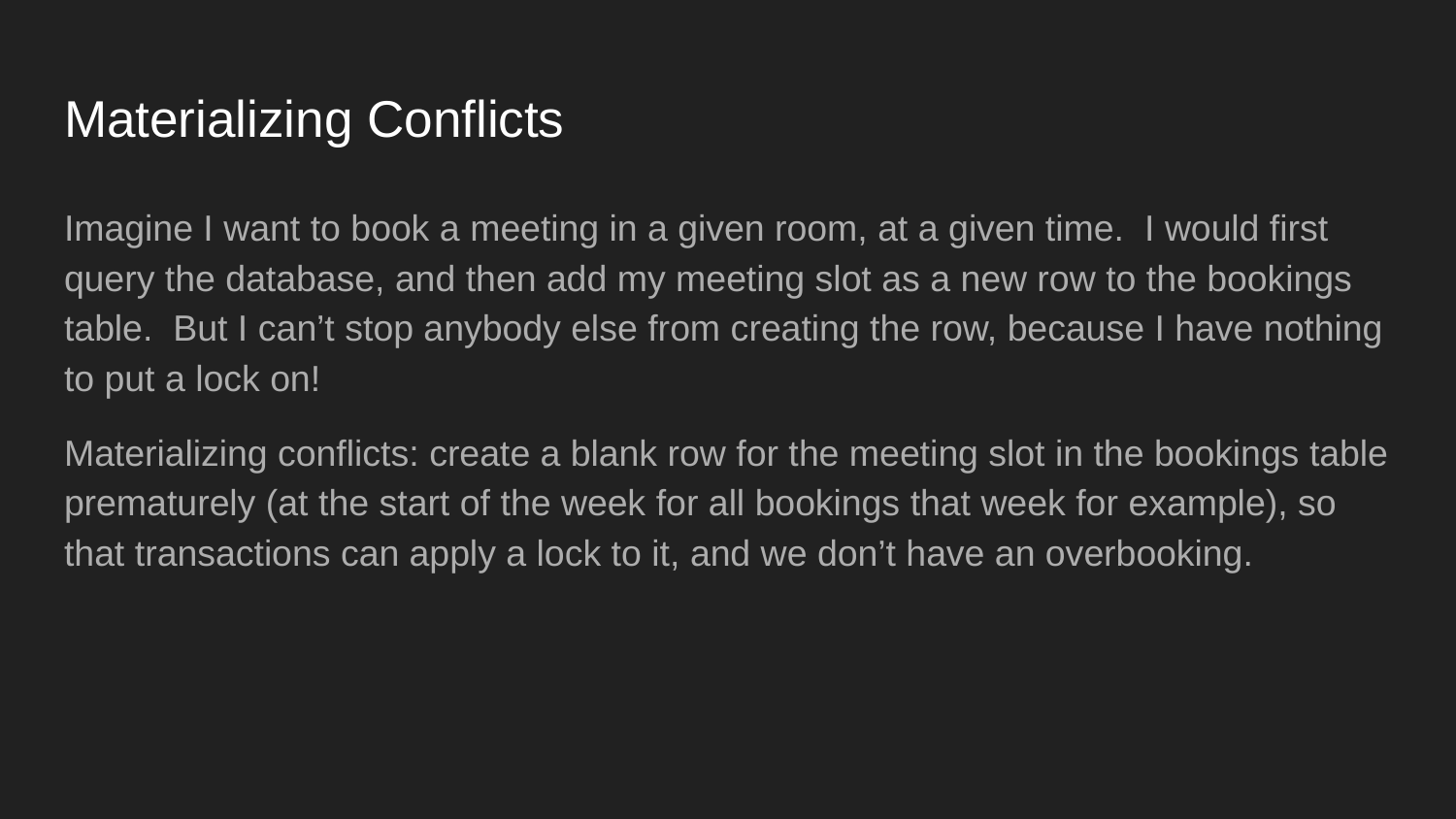

# Materializing Conflicts
Imagine I want to book a meeting in a given room, at a given time.  I would first query the database, and then add my meeting slot as a new row to the bookings table.  But I can’t stop anybody else from creating the row, because I have nothing to put a lock on!
Materializing conflicts: create a blank row for the meeting slot in the bookings table prematurely (at the start of the week for all bookings that week for example), so that transactions can apply a lock to it, and we don’t have an overbooking.